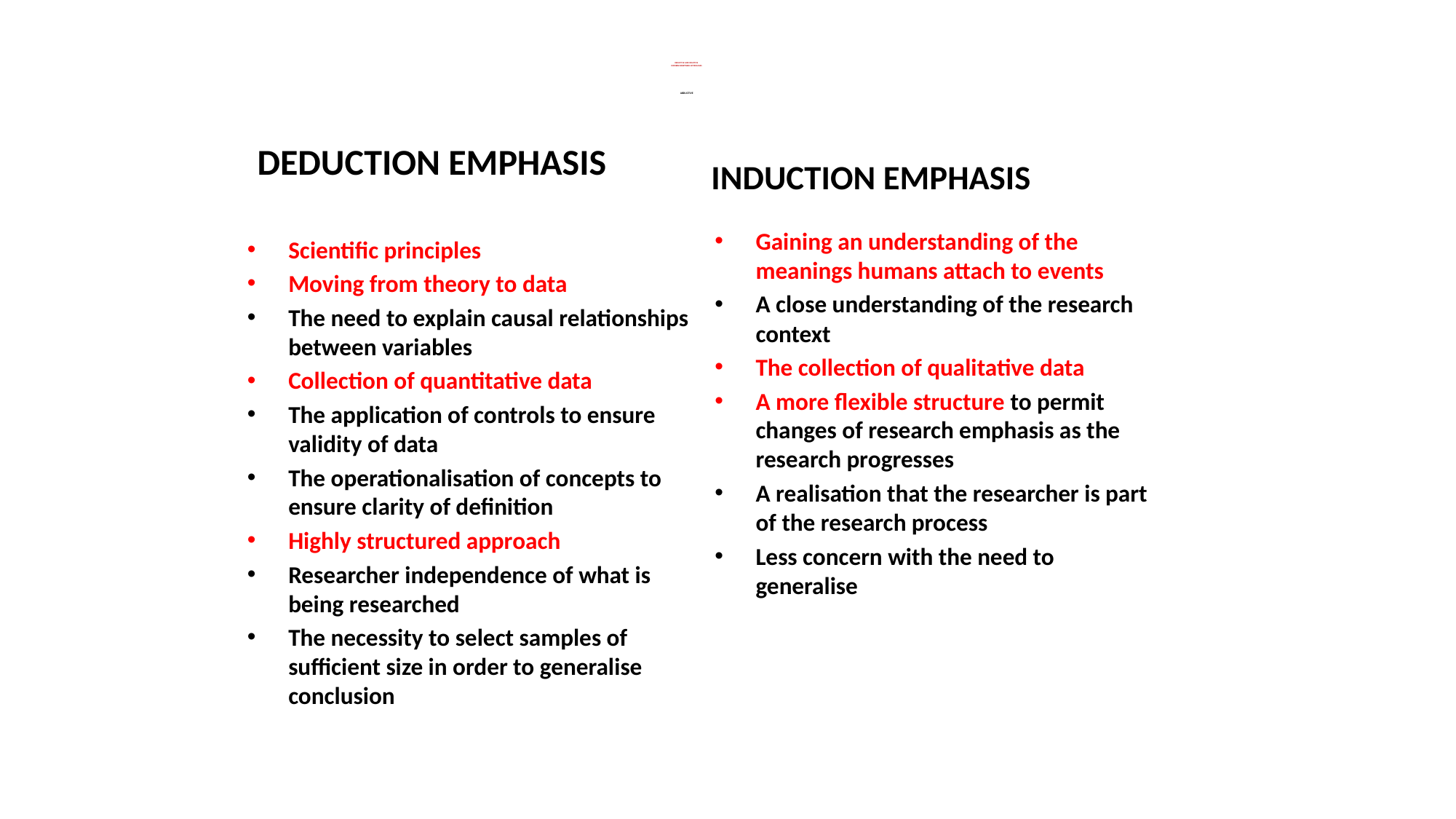

# DEDUCTIVE AND INDUCTIVE DIFFERENCES BETWEEN APPROACHES ABDUCTIVE
DEDUCTION EMPHASIS

INDUCTION EMPHASIS

Gaining an understanding of the meanings humans attach to events
A close understanding of the research context
The collection of qualitative data
A more flexible structure to permit changes of research emphasis as the research progresses
A realisation that the researcher is part of the research process
Less concern with the need to generalise
Scientific principles
Moving from theory to data
The need to explain causal relationships between variables
Collection of quantitative data
The application of controls to ensure validity of data
The operationalisation of concepts to ensure clarity of definition
Highly structured approach
Researcher independence of what is being researched
The necessity to select samples of sufficient size in order to generalise conclusion